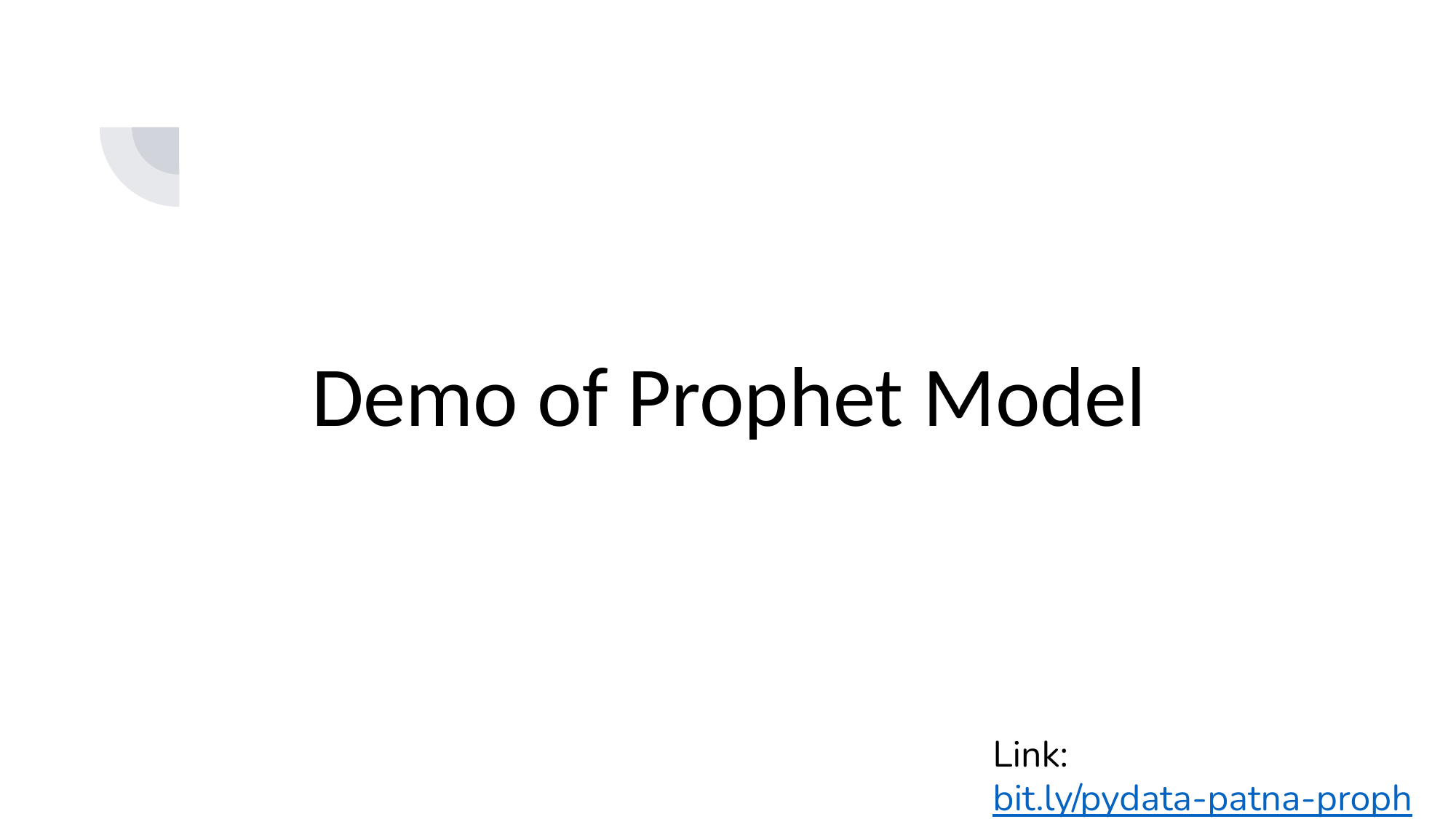

# Demo of Prophet Model
Link: bit.ly/pydata-patna-prophet